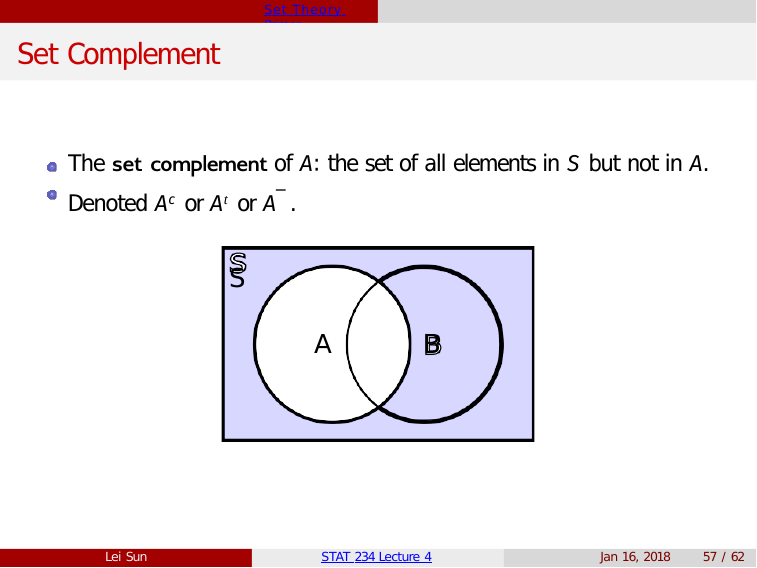

Set Theory Primer

# Set Complement
The set complement of A: the set of all elements in S but not in A.  Denoted Ac  or At  or A¯  .

S

A
B

Lei Sun
STAT 234 Lecture 4
Jan 16, 2018
57 / 62